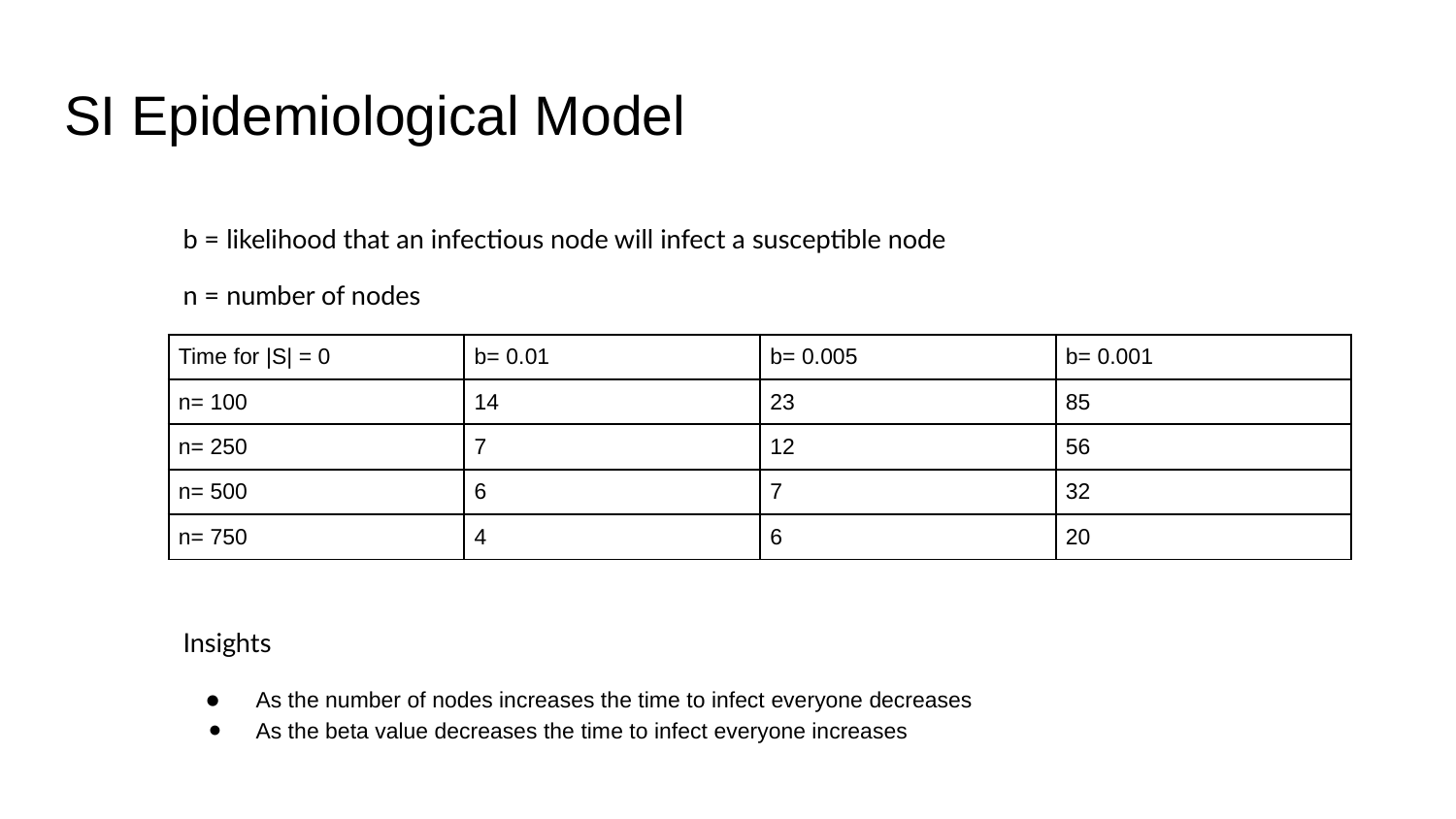

# SI Epidemiological Model
b = likelihood that an infectious node will infect a susceptible node
n = number of nodes
| Time for |S| = 0 | b= 0.01 | b= 0.005 | b= 0.001 |
| --- | --- | --- | --- |
| n= 100 | 14 | 23 | 85 |
| n= 250 | 7 | 12 | 56 |
| n= 500 | 6 | 7 | 32 |
| n= 750 | 4 | 6 | 20 |
Insights
As the number of nodes increases the time to infect everyone decreases
As the beta value decreases the time to infect everyone increases